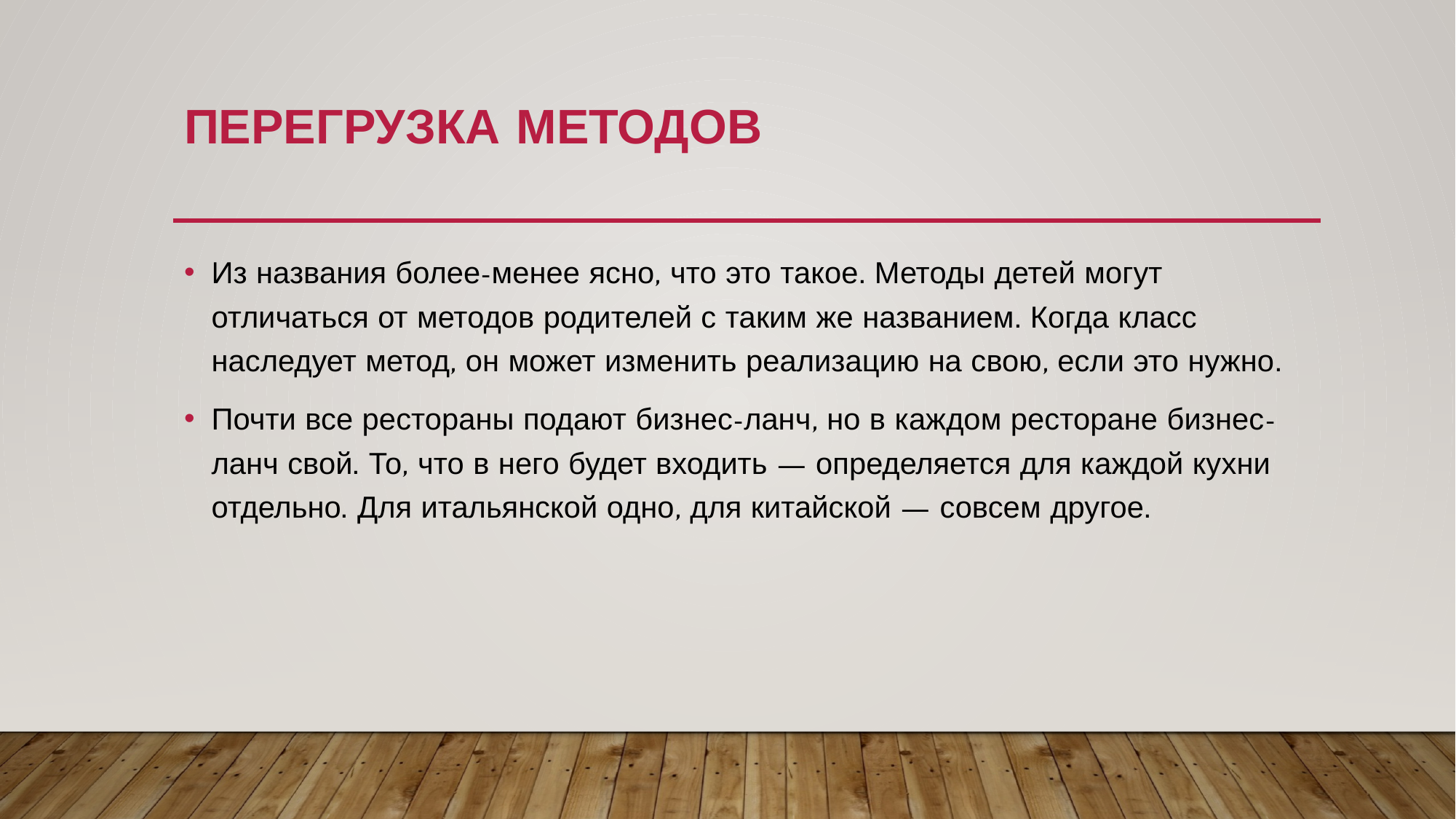

# Перегрузка методов
Из названия более-менее ясно, что это такое. Методы детей могут отличаться от методов родителей с таким же названием. Когда класс наследует метод, он может изменить реализацию на свою, если это нужно.
Почти все рестораны подают бизнес-ланч, но в каждом ресторане бизнес-ланч свой. То, что в него будет входить — определяется для каждой кухни отдельно. Для итальянской одно, для китайской — совсем другое.